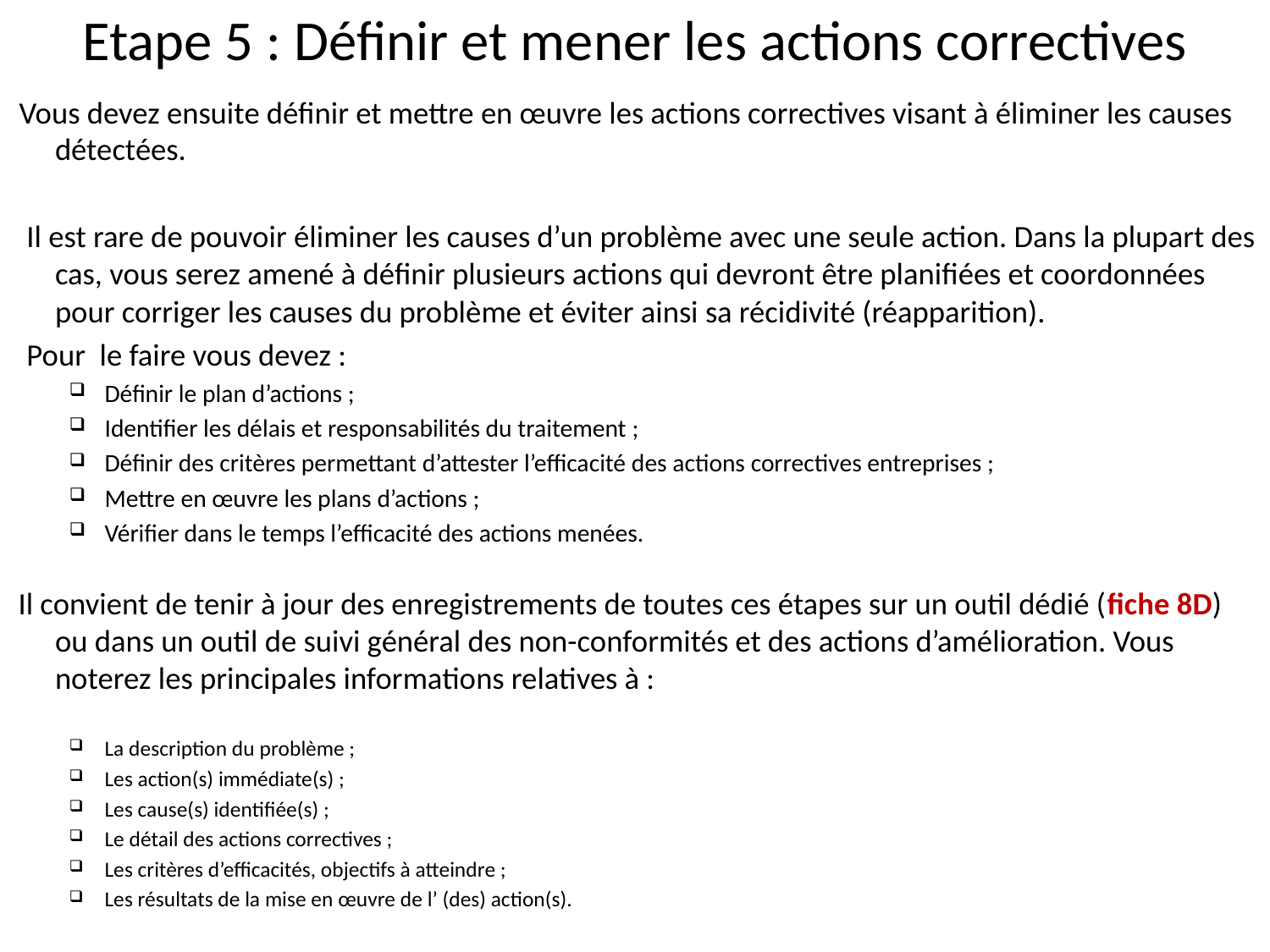

# Etape 5 : Définir et mener les actions correctives
 Vous devez ensuite définir et mettre en œuvre les actions correctives visant à éliminer les causes détectées.

  Il est rare de pouvoir éliminer les causes d’un problème avec une seule action. Dans la plupart des cas, vous serez amené à définir plusieurs actions qui devront être planifiées et coordonnées pour corriger les causes du problème et éviter ainsi sa récidivité (réapparition).
  Pour  le faire vous devez :
Définir le plan d’actions ;
Identifier les délais et responsabilités du traitement ;
Définir des critères permettant d’attester l’efficacité des actions correctives entreprises ;
Mettre en œuvre les plans d’actions ;
Vérifier dans le temps l’efficacité des actions menées.

 Il convient de tenir à jour des enregistrements de toutes ces étapes sur un outil dédié (fiche 8D) ou dans un outil de suivi général des non-conformités et des actions d’amélioration. Vous noterez les principales informations relatives à :

La description du problème ;
Les action(s) immédiate(s) ;
Les cause(s) identifiée(s) ;
Le détail des actions correctives ;
Les critères d’efficacités, objectifs à atteindre ;
Les résultats de la mise en œuvre de l’ (des) action(s).